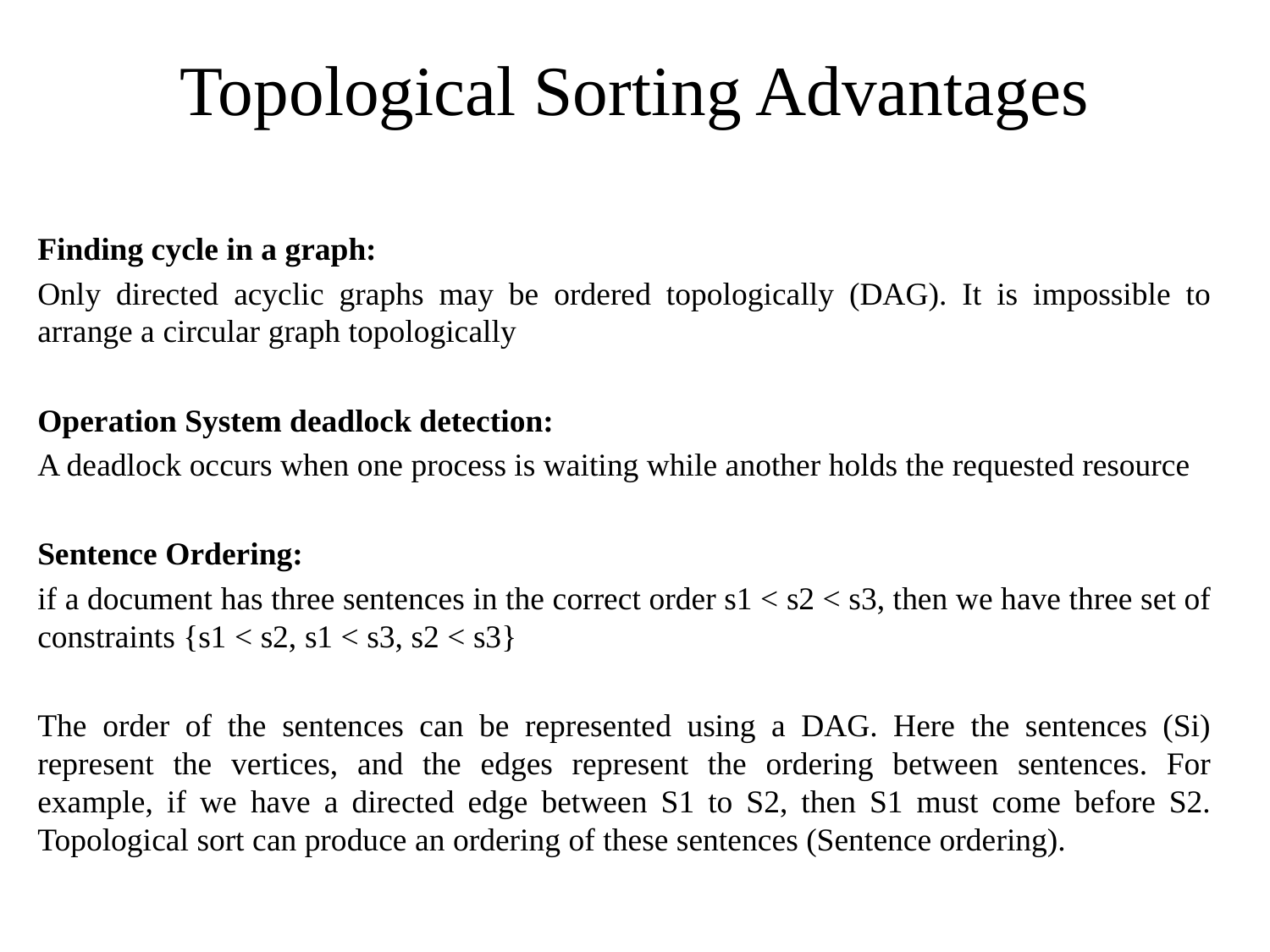

# Topological Sorting Advantages
Finding cycle in a graph:
Only directed acyclic graphs may be ordered topologically (DAG). It is impossible to arrange a circular graph topologically

Operation System deadlock detection:
A deadlock occurs when one process is waiting while another holds the requested resource

Sentence Ordering:
if a document has three sentences in the correct order s1 < s2 < s3, then we have three set of constraints {s1 < s2, s1 < s3, s2 < s3}

The order of the sentences can be represented using a DAG. Here the sentences (Si) represent the vertices, and the edges represent the ordering between sentences. For example, if we have a directed edge between S1 to S2, then S1 must come before S2. Topological sort can produce an ordering of these sentences (Sentence ordering).